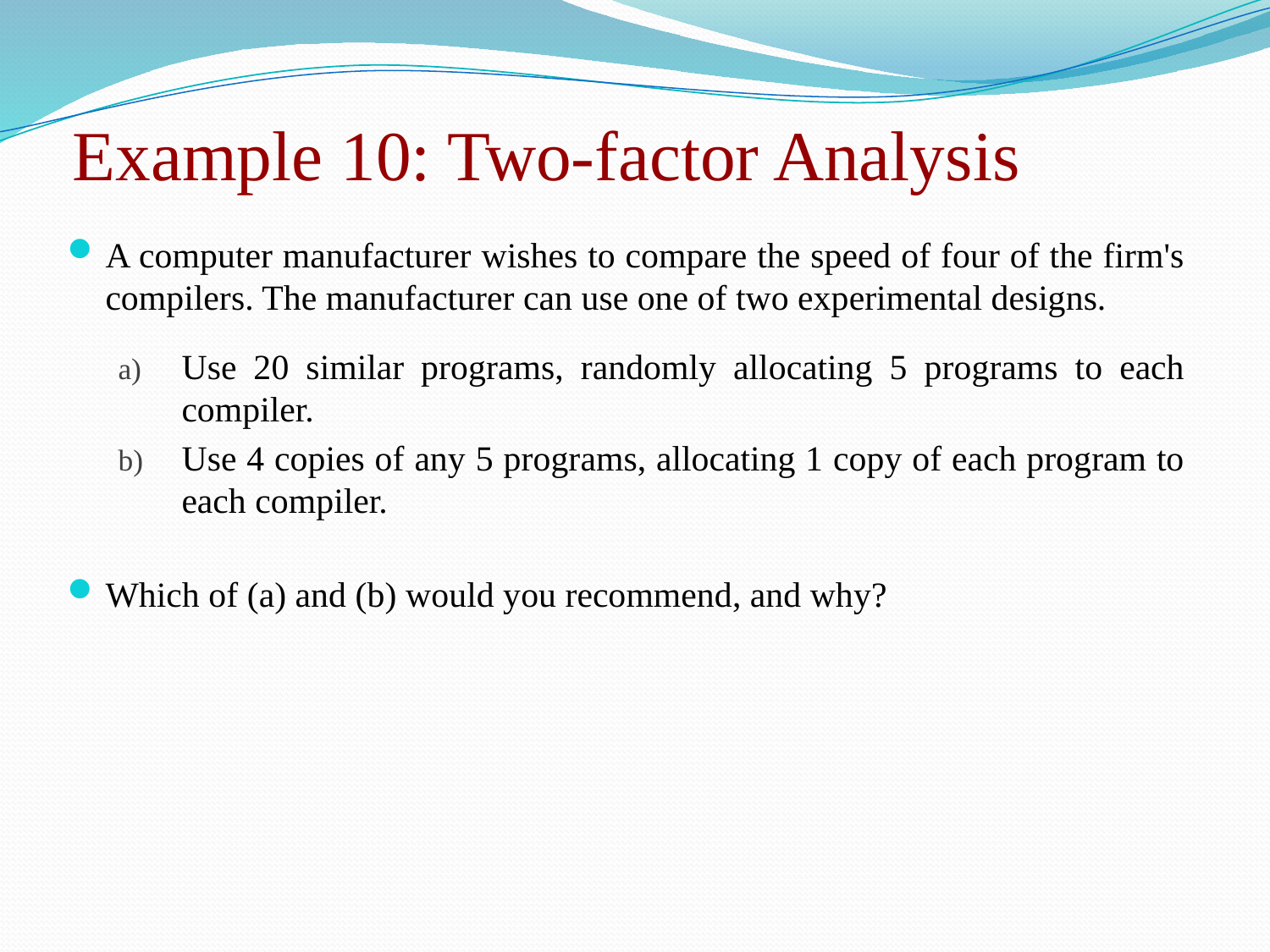

Example 10: Two-factor Analysis
A computer manufacturer wishes to compare the speed of four of the firm's compilers. The manufacturer can use one of two experimental designs.

Use 20 similar programs, randomly allocating 5 programs to each compiler.
Use 4 copies of any 5 programs, allocating 1 copy of each program to each compiler.

Which of (a) and (b) would you recommend, and why?